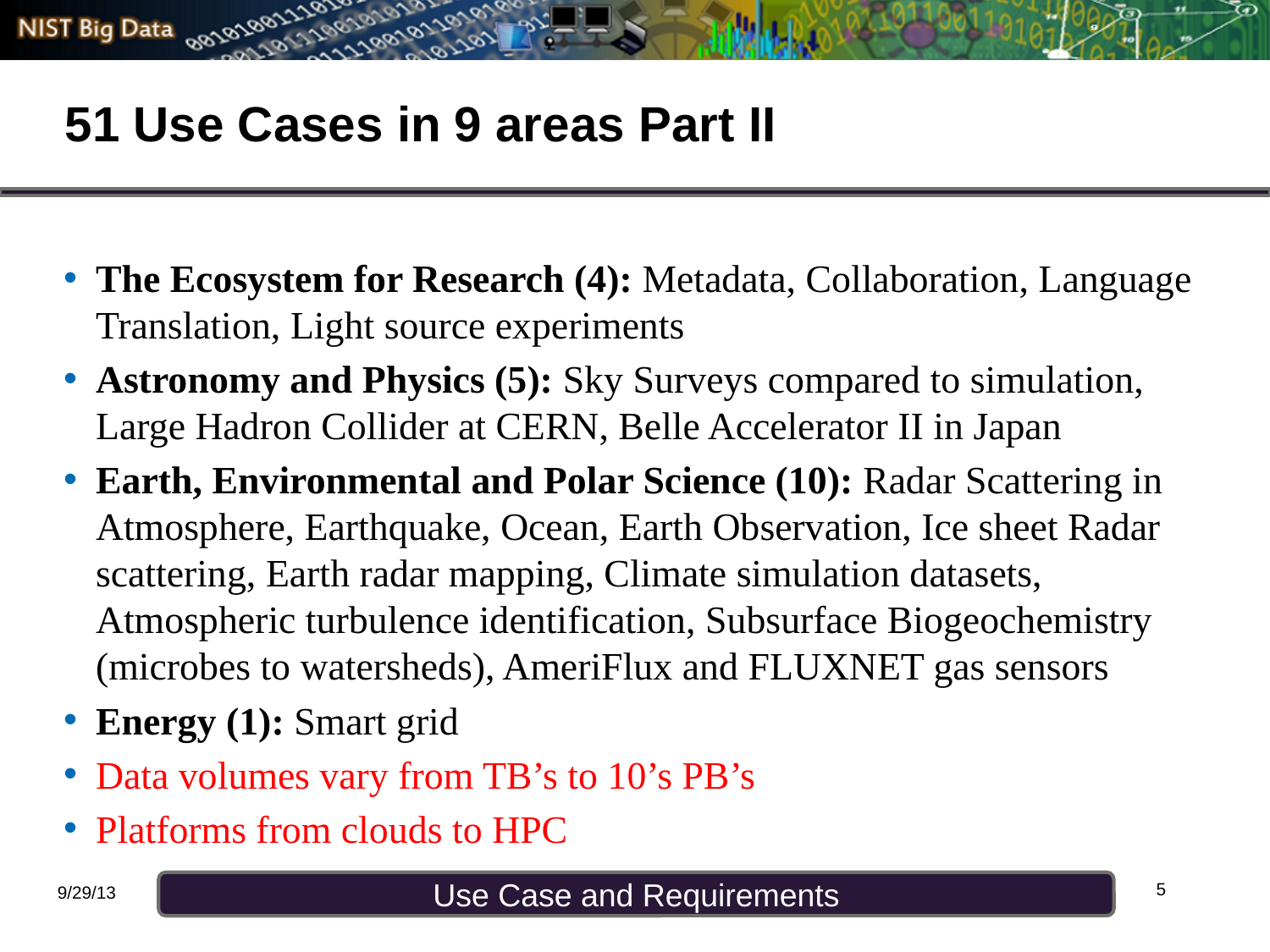

# 51 Use Cases in 9 areas Part II
The Ecosystem for Research (4): Metadata, Collaboration, Language Translation, Light source experiments
Astronomy and Physics (5): Sky Surveys compared to simulation, Large Hadron Collider at CERN, Belle Accelerator II in Japan
Earth, Environmental and Polar Science (10): Radar Scattering in Atmosphere, Earthquake, Ocean, Earth Observation, Ice sheet Radar scattering, Earth radar mapping, Climate simulation datasets, Atmospheric turbulence identification, Subsurface Biogeochemistry (microbes to watersheds), AmeriFlux and FLUXNET gas sensors
Energy (1): Smart grid
Data volumes vary from TB’s to 10’s PB’s
Platforms from clouds to HPC
5